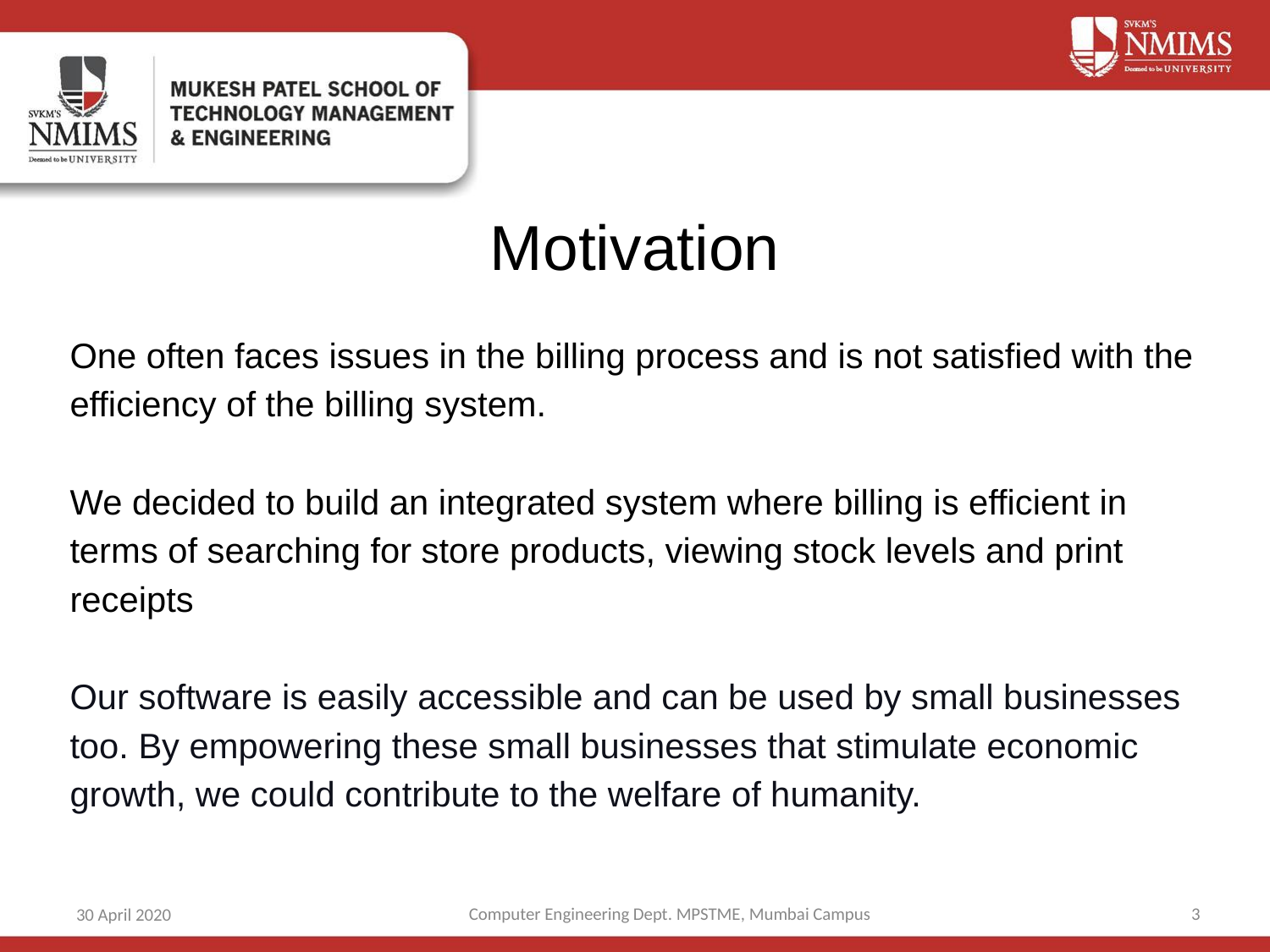

# Motivation
One often faces issues in the billing process and is not satisfied with the efficiency of the billing system.

We decided to build an integrated system where billing is efficient in terms of searching for store products, viewing stock levels and print receipts

Our software is easily accessible and can be used by small businesses too. By empowering these small businesses that stimulate economic growth, we could contribute to the welfare of humanity.
Computer Engineering Dept. MPSTME, Mumbai Campus
3
30 April 2020